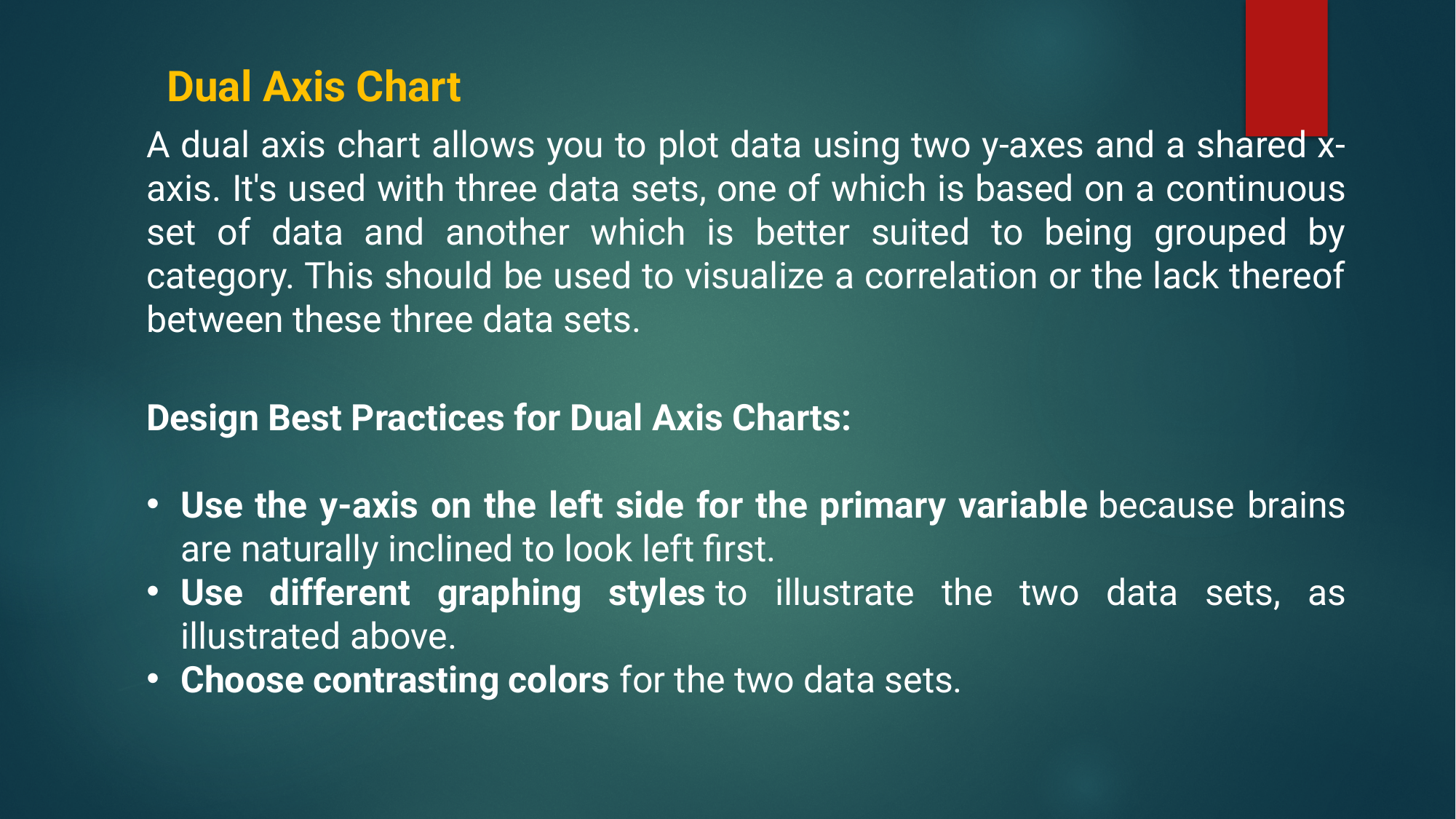

Dual Axis Chart
A dual axis chart allows you to plot data using two y-axes and a shared x-axis. It's used with three data sets, one of which is based on a continuous set of data and another which is better suited to being grouped by category. This should be used to visualize a correlation or the lack thereof between these three data sets.
Design Best Practices for Dual Axis Charts:

Use the y-axis on the left side for the primary variable because brains are naturally inclined to look left first.
Use different graphing styles to illustrate the two data sets, as illustrated above.
Choose contrasting colors for the two data sets.